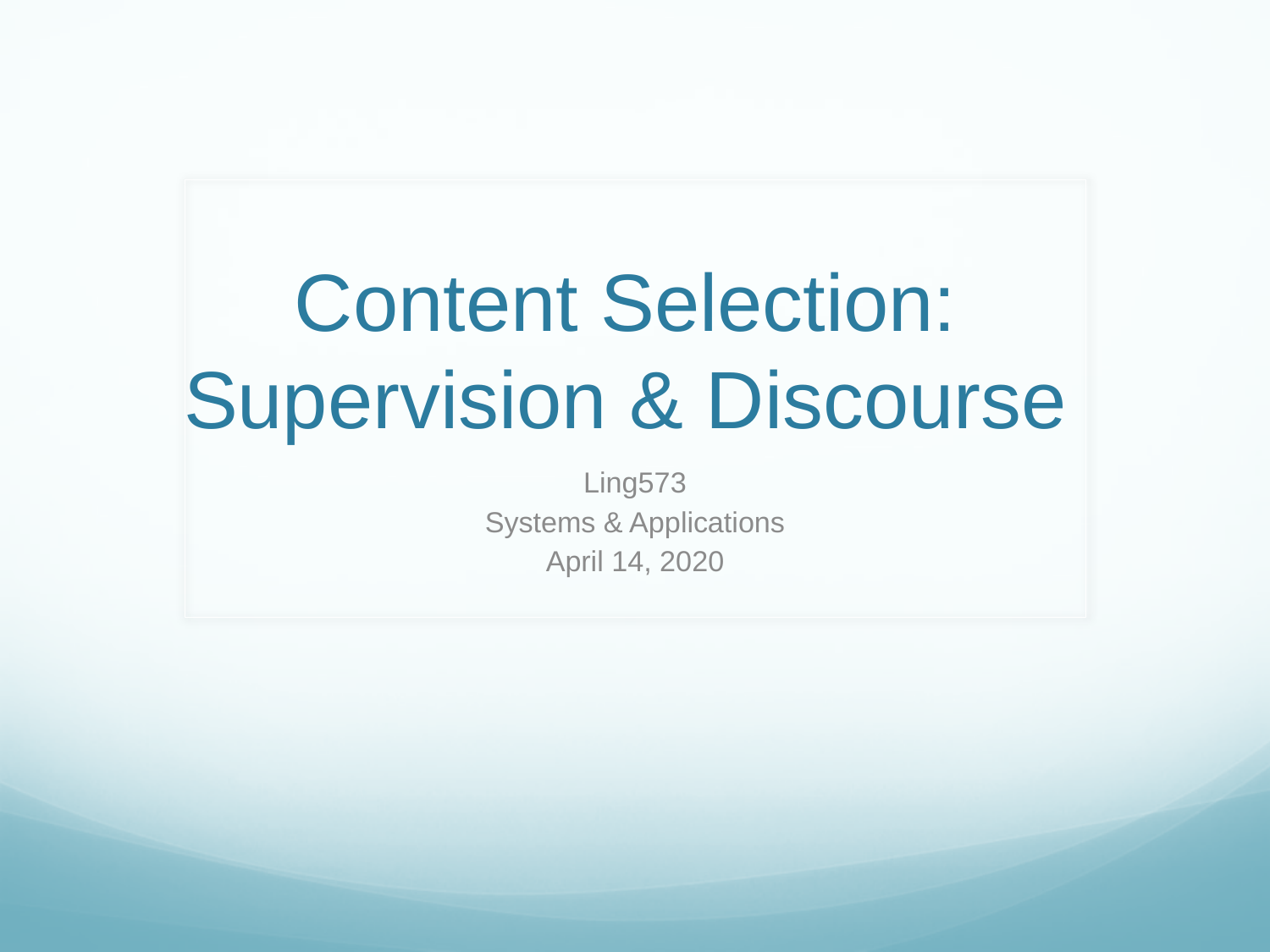

# Content Selection: Supervision & Discourse
Ling573
Systems & Applications
April 14, 2020